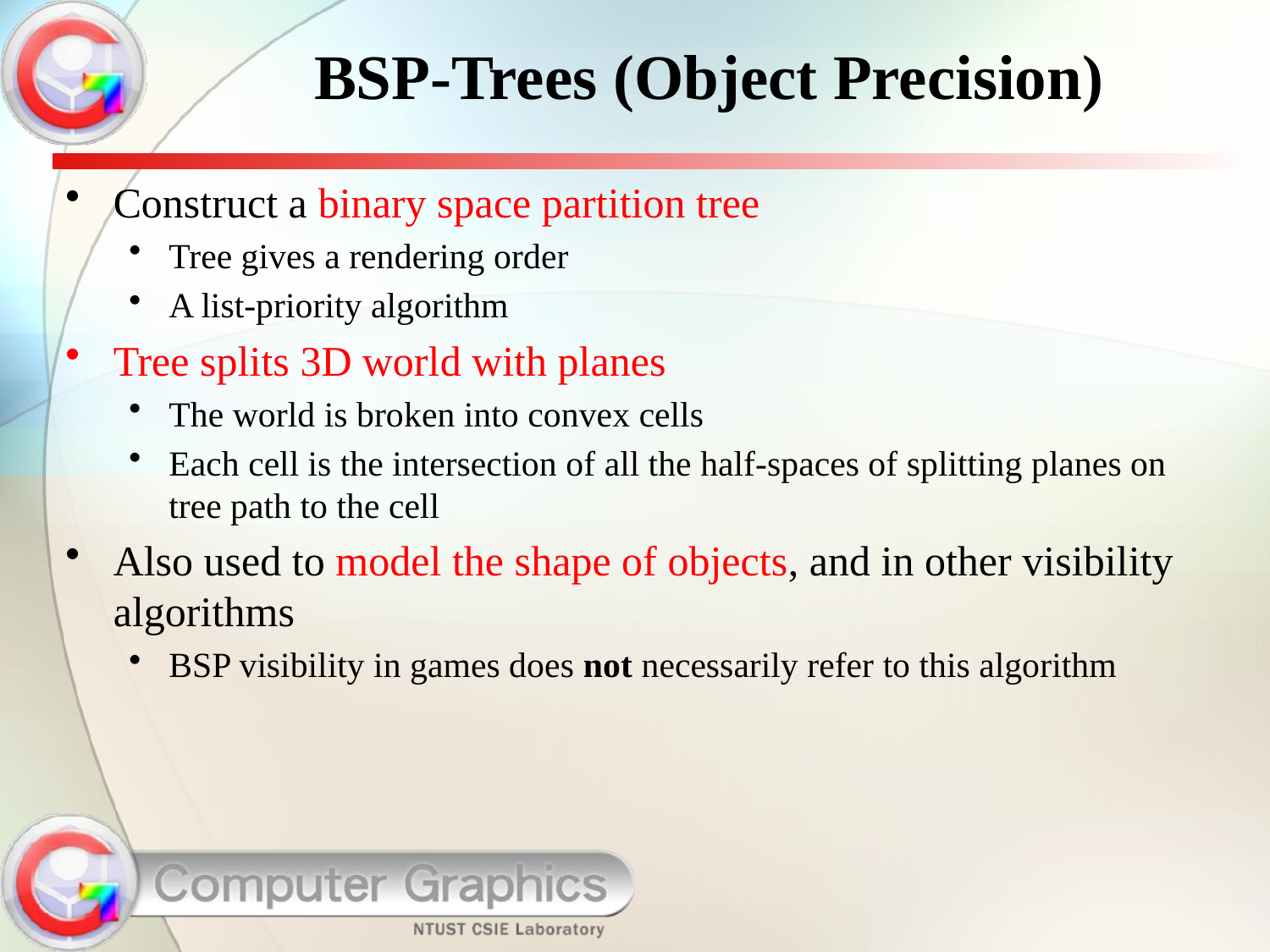

BSP-Trees (Object Precision)
Construct a binary space partition tree
Tree gives a rendering order
A list-priority algorithm
Tree splits 3D world with planes
The world is broken into convex cells
Each cell is the intersection of all the half-spaces of splitting planes on tree path to the cell
Also used to model the shape of objects, and in other visibility algorithms
BSP visibility in games does not necessarily refer to this algorithm